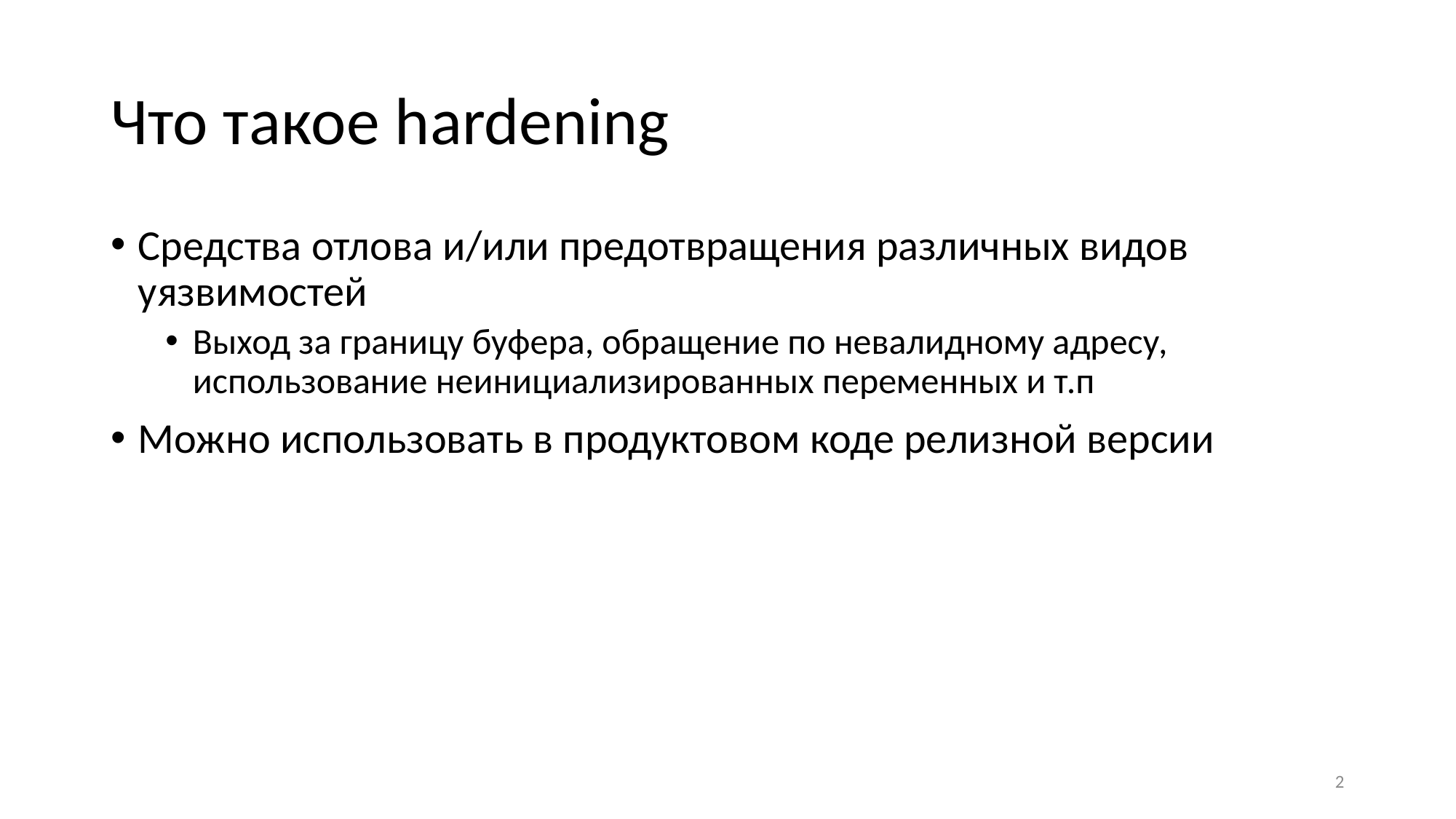

# Что такое hardening
Средства отлова и/или предотвращения различных видов уязвимостей
Выход за границу буфера, обращение по невалидному адресу, использование неинициализированных переменных и т.п
Можно использовать в продуктовом коде релизной версии
2